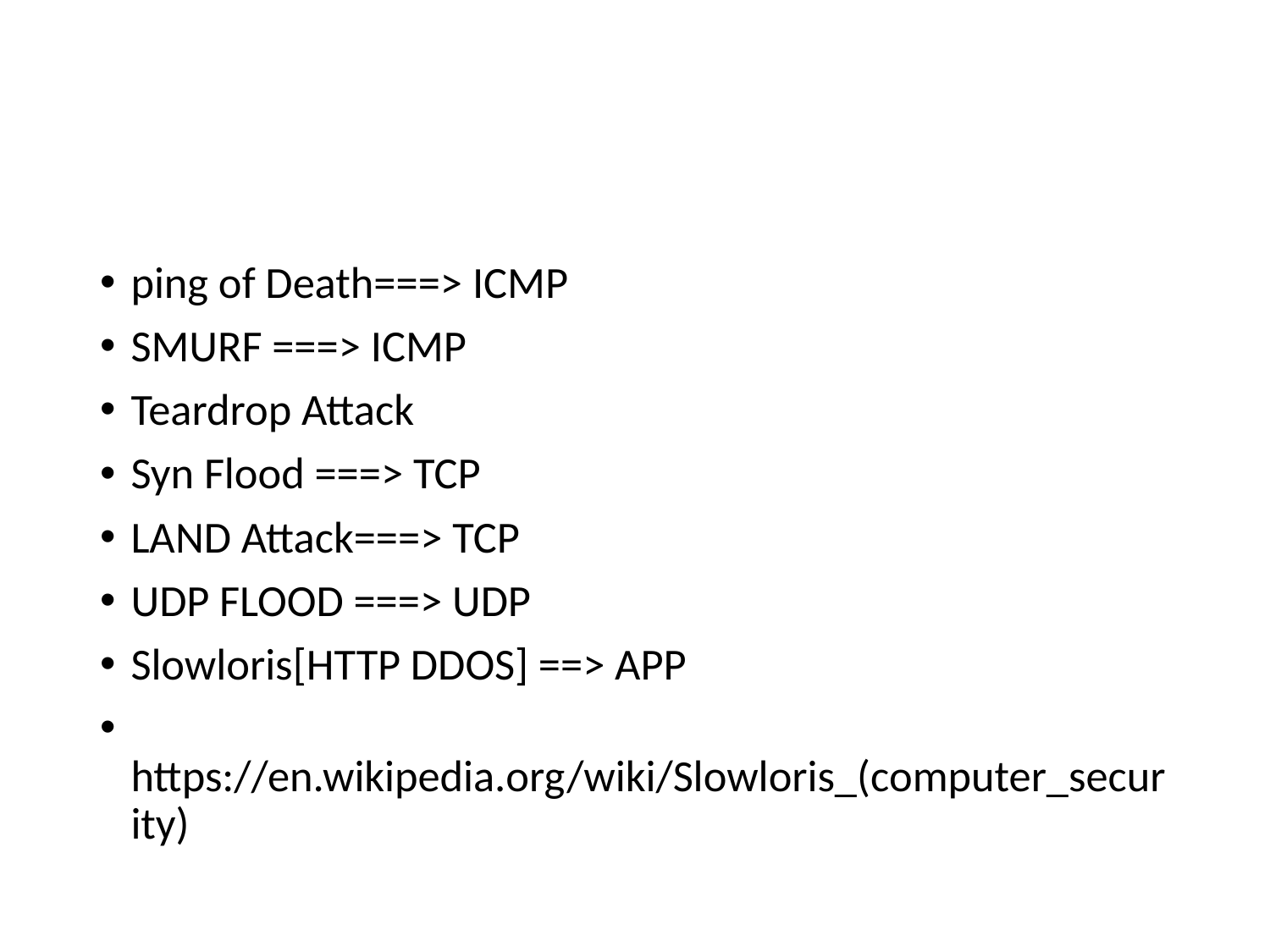

#
ping of Death===> ICMP
SMURF ===> ICMP
Teardrop Attack
Syn Flood ===> TCP
LAND Attack===> TCP
UDP FLOOD ===> UDP
Slowloris[HTTP DDOS] ==> APP
  https://en.wikipedia.org/wiki/Slowloris_(computer_security)